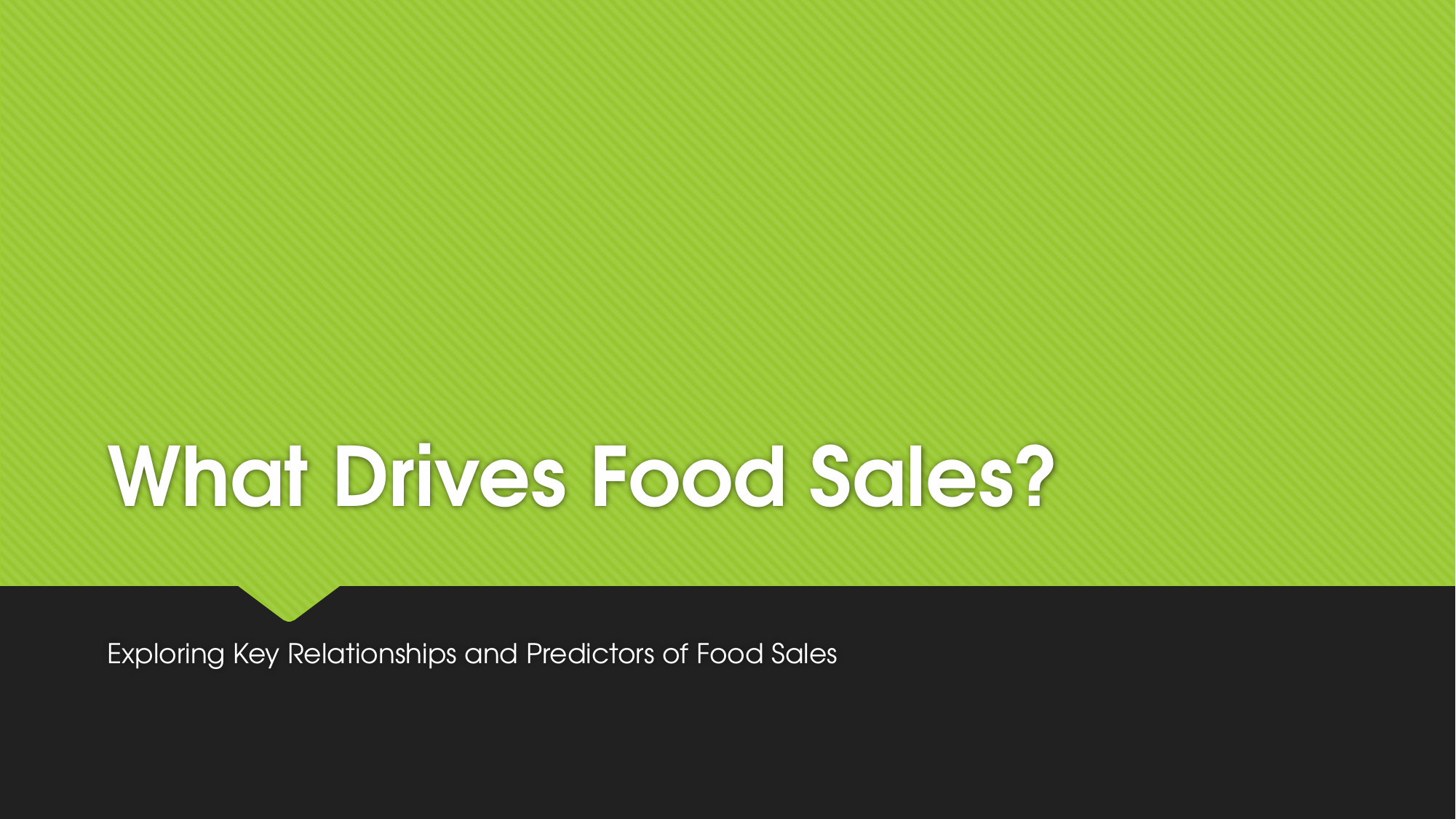

# What Drives Food Sales?
Exploring Key Relationships and Predictors of Food Sales